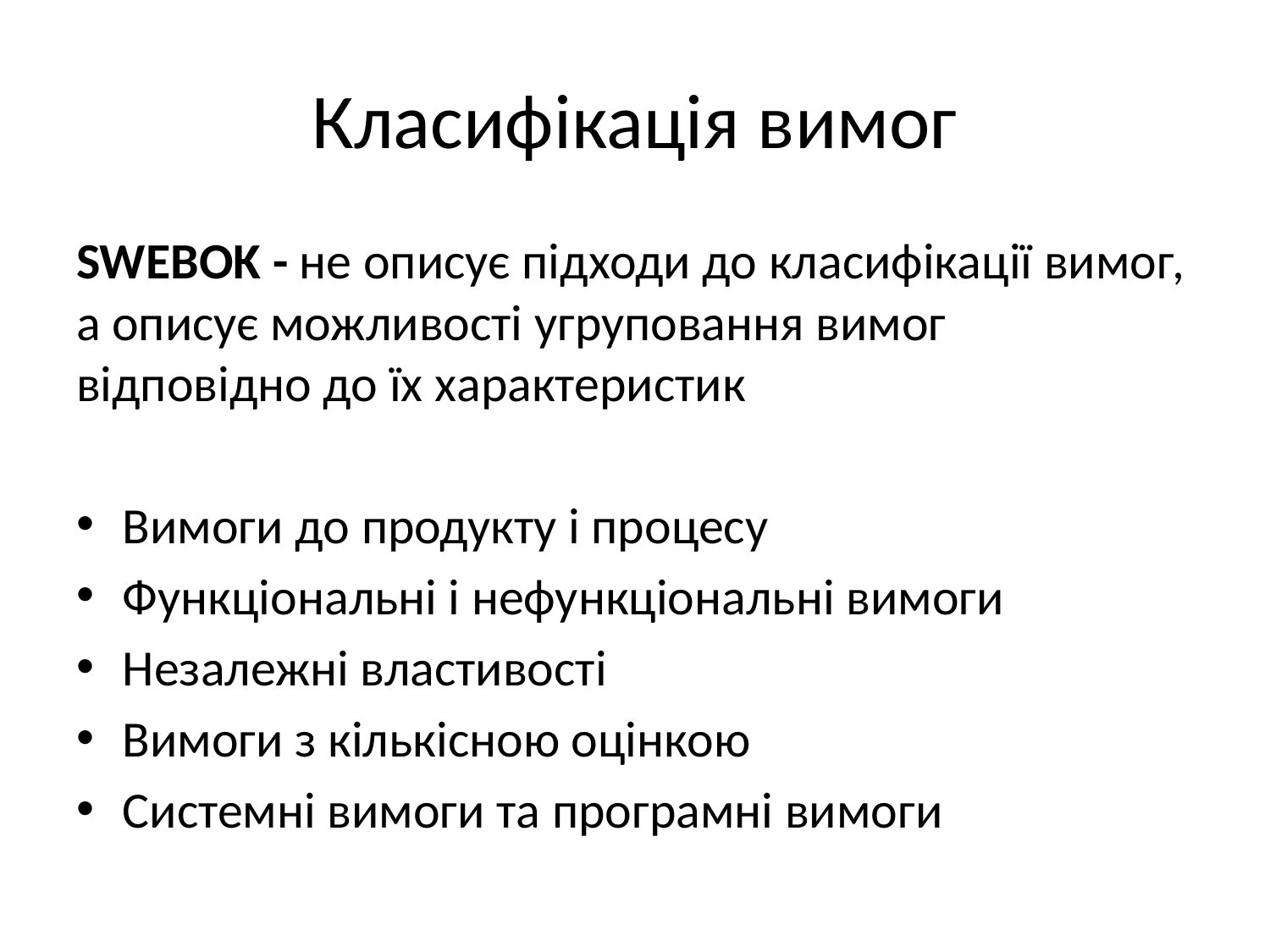

# Класифікація вимог
SWEBOK - не описує підходи до класифікації вимог, а описує можливості угруповання вимог відповідно до їх характеристик

Вимоги до продукту і процесу
Функціональні і нефункціональні вимоги
Незалежні властивості
Вимоги з кількісною оцінкою
Системні вимоги та програмні вимоги